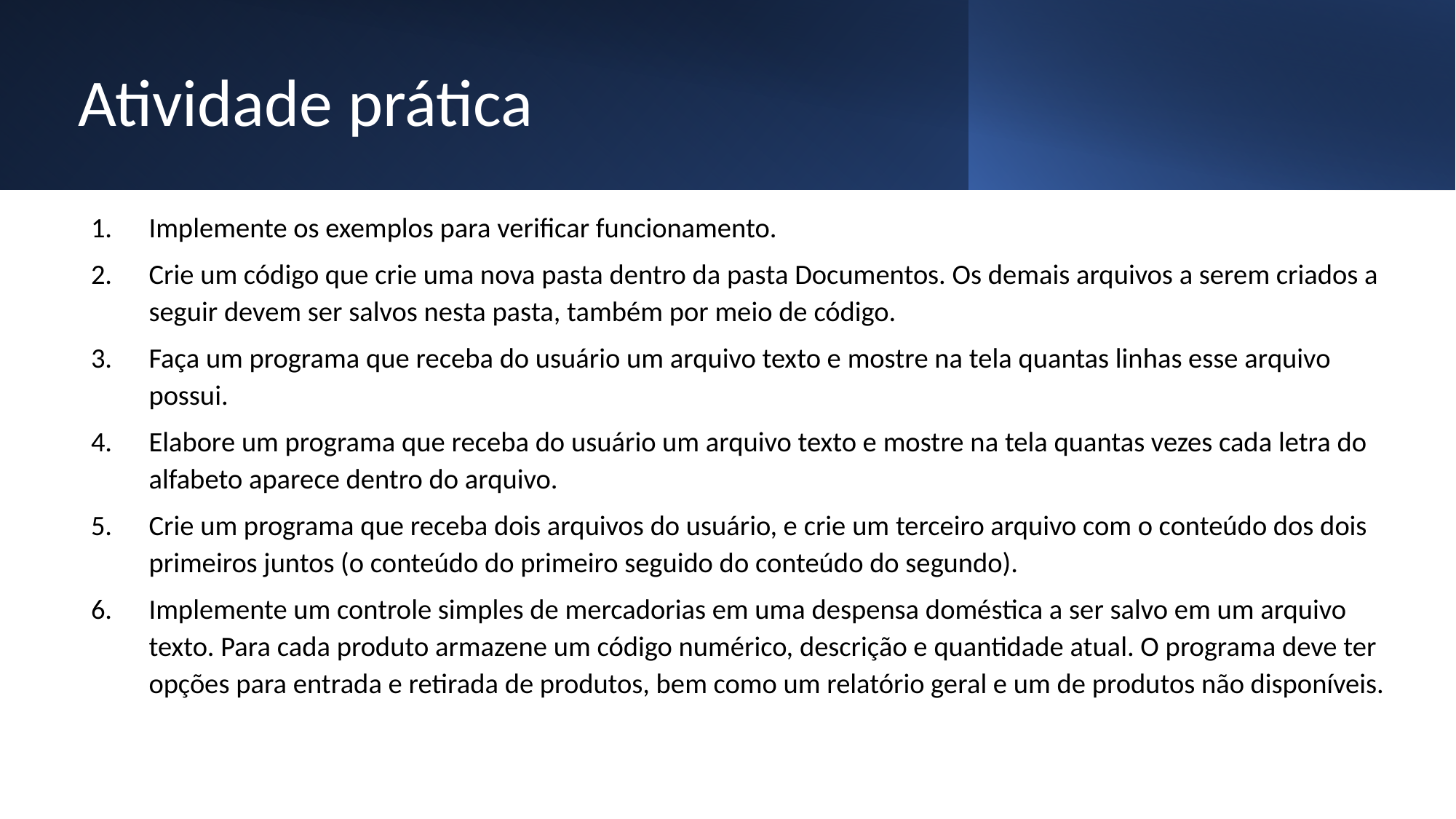

# Atividade prática
Implemente os exemplos para verificar funcionamento.
Crie um código que crie uma nova pasta dentro da pasta Documentos. Os demais arquivos a serem criados a seguir devem ser salvos nesta pasta, também por meio de código.
Faça um programa que receba do usuário um arquivo texto e mostre na tela quantas linhas esse arquivo possui.
Elabore um programa que receba do usuário um arquivo texto e mostre na tela quantas vezes cada letra do alfabeto aparece dentro do arquivo.
Crie um programa que receba dois arquivos do usuário, e crie um terceiro arquivo com o conteúdo dos dois primeiros juntos (o conteúdo do primeiro seguido do conteúdo do segundo).
Implemente um controle simples de mercadorias em uma despensa doméstica a ser salvo em um arquivo texto. Para cada produto armazene um código numérico, descrição e quantidade atual. O programa deve ter opções para entrada e retirada de produtos, bem como um relatório geral e um de produtos não disponíveis.